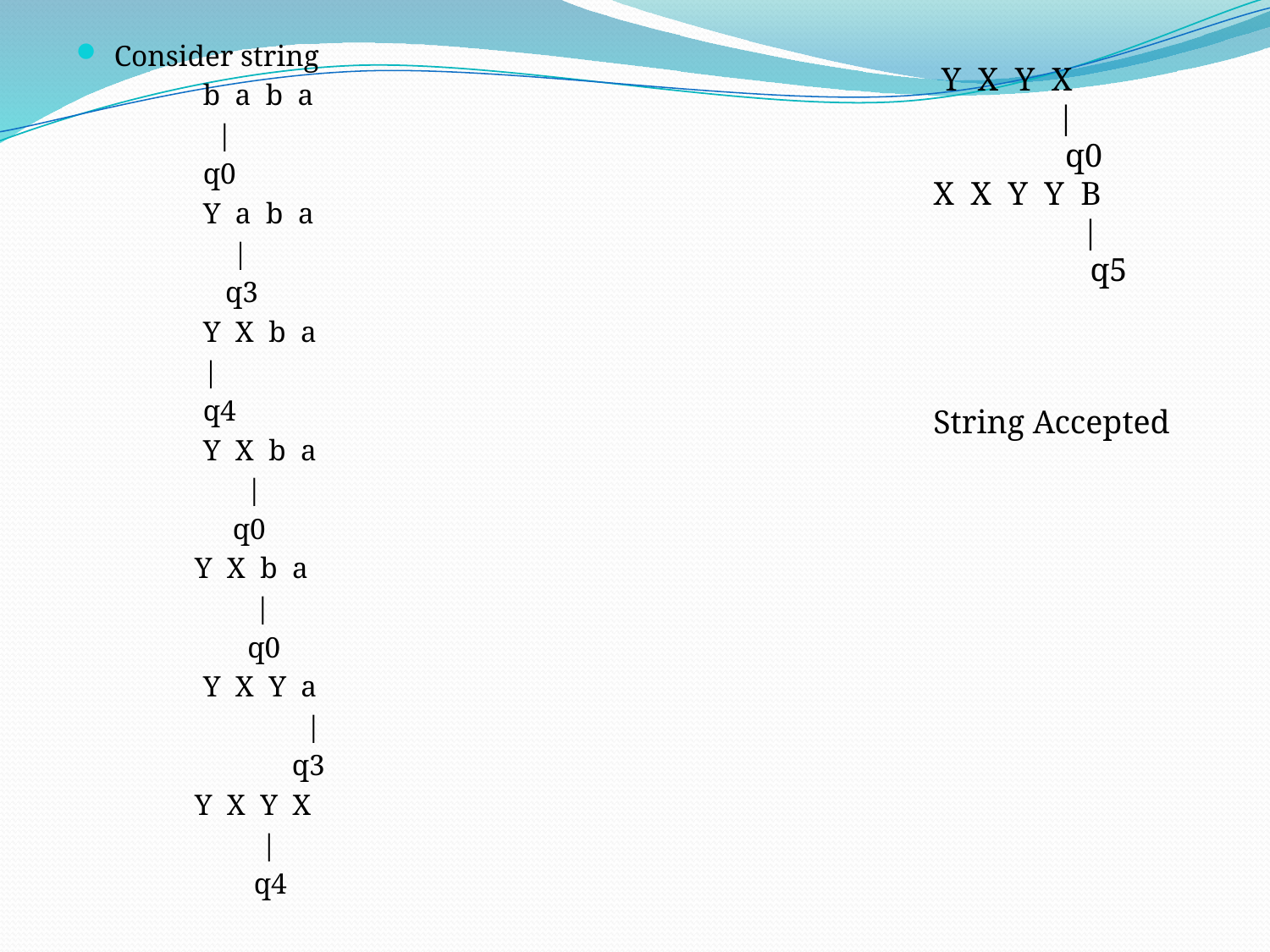

Consider string
	b  a  b  a
                   |
	q0
	Y  a  b  a
	    |
	   q3
	Y  X  b  a
	|
	q4
	Y  X  b  a
                       |
	    q0
                Y  X  b  a
	       |
	      q0
	Y  X  Y  a
                               |
	            q3
                Y  X  Y  X
                         |
                        q4

 Y  X  Y  X
               |
                q0
X  X  Y  Y  B
                  |
                   q5

String Accepted